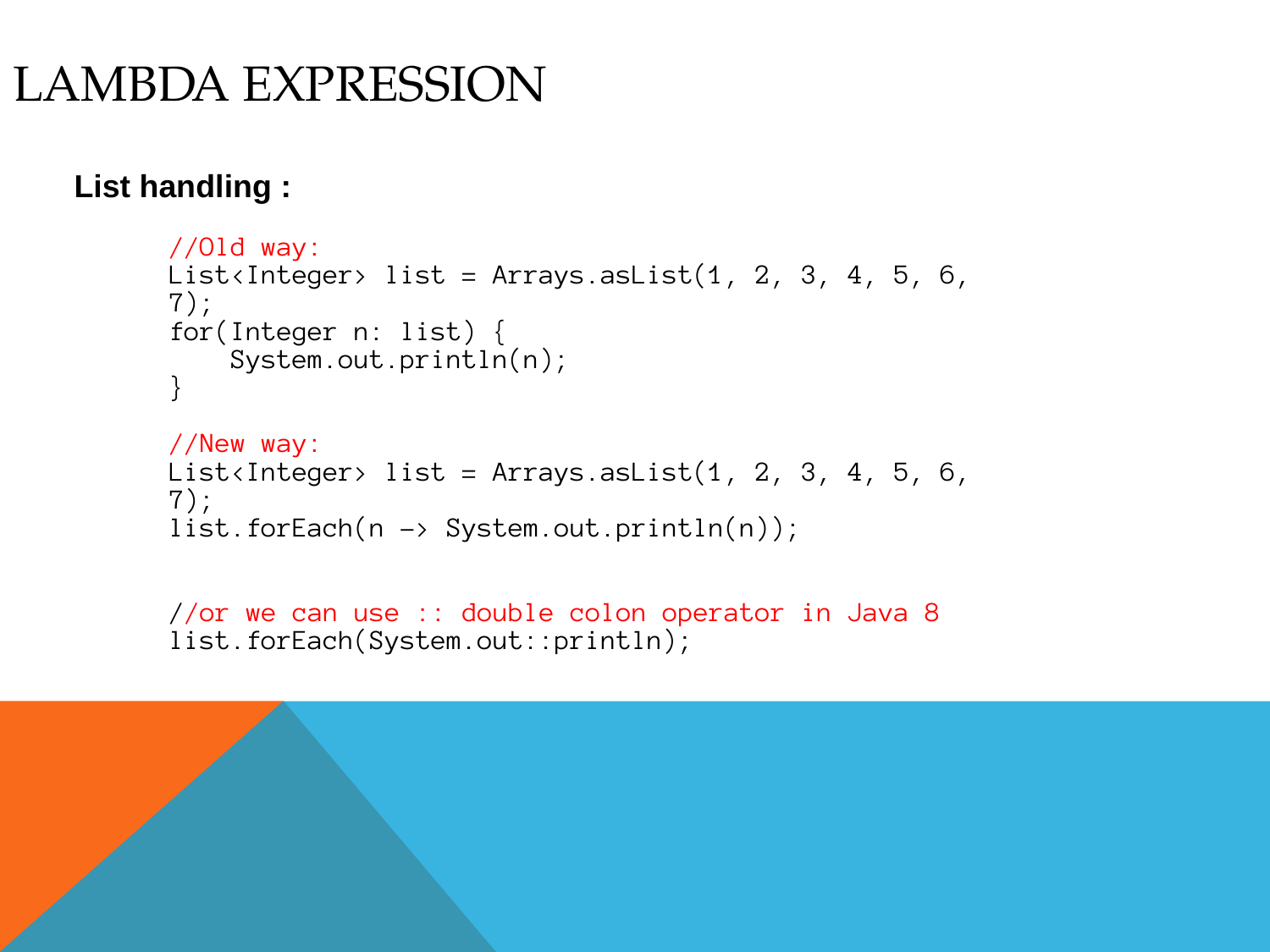

Lambda Expression
List handling :

| //Old way: List<Integer> list = Arrays.asList(1, 2, 3, 4, 5, 6, 7); for(Integer n: list) {     System.out.println(n); }   //New way: List<Integer> list = Arrays.asList(1, 2, 3, 4, 5, 6, 7); list.forEach(n -> System.out.println(n));     //or we can use :: double colon operator in Java 8 list.forEach(System.out::println); |
| --- |